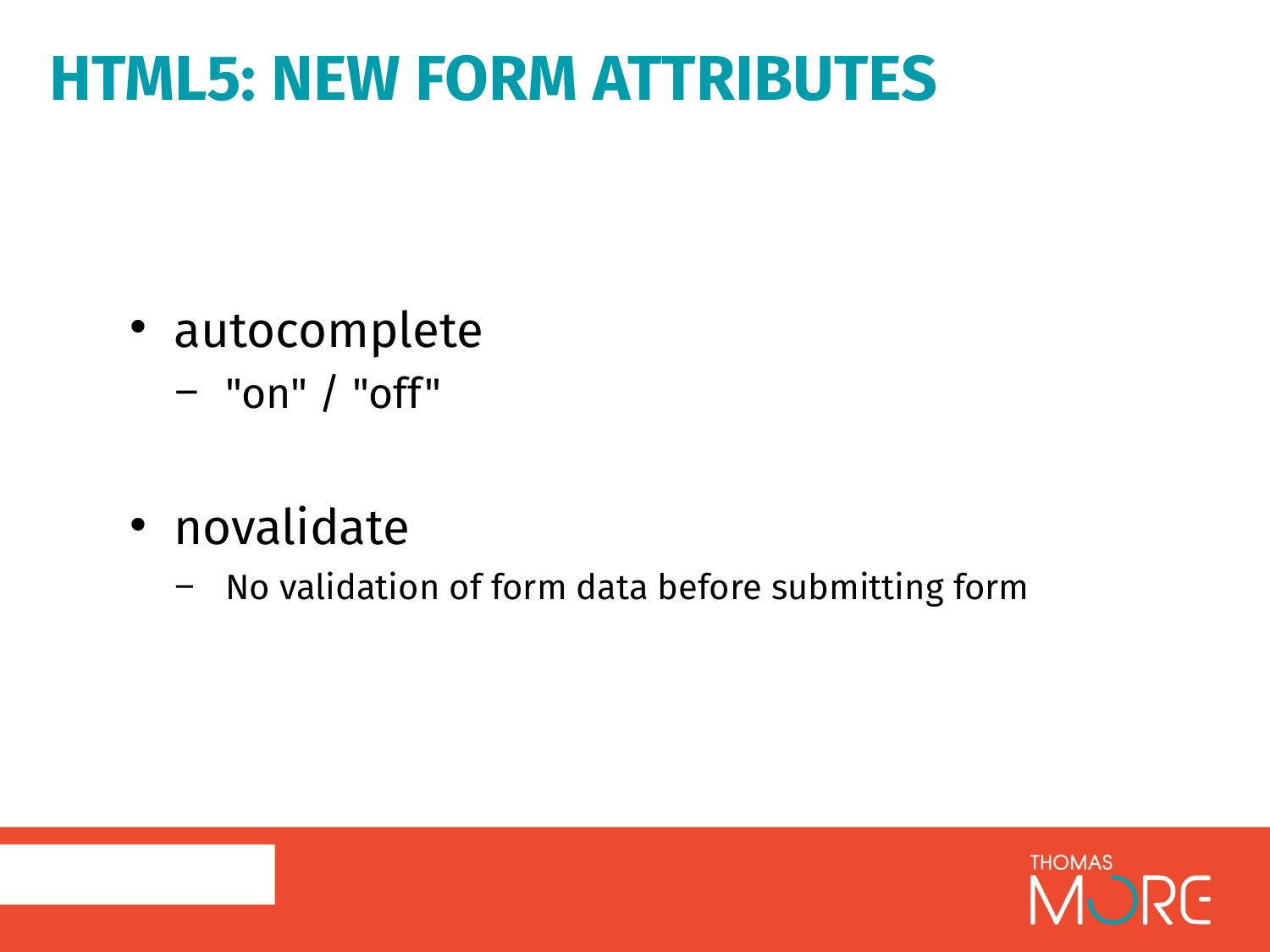

# HTML5: new form Attributes

autocomplete
"on" / "off"

novalidate
No validation of form data before submitting form